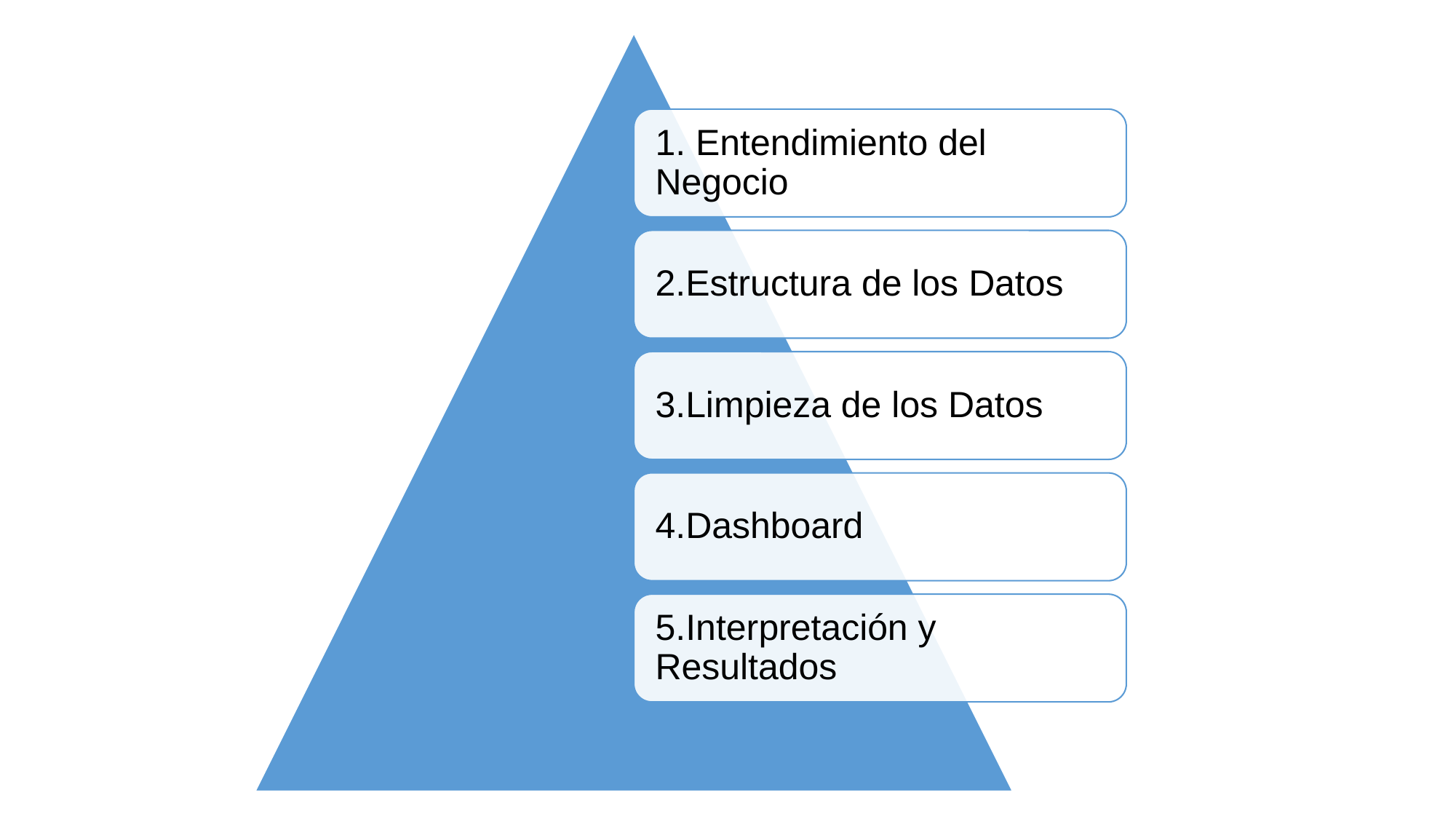

1. Entendimiento del Negocio
2.Estructura de los Datos
3.Limpieza de los Datos
4.Dashboard
5.Interpretación y Resultados